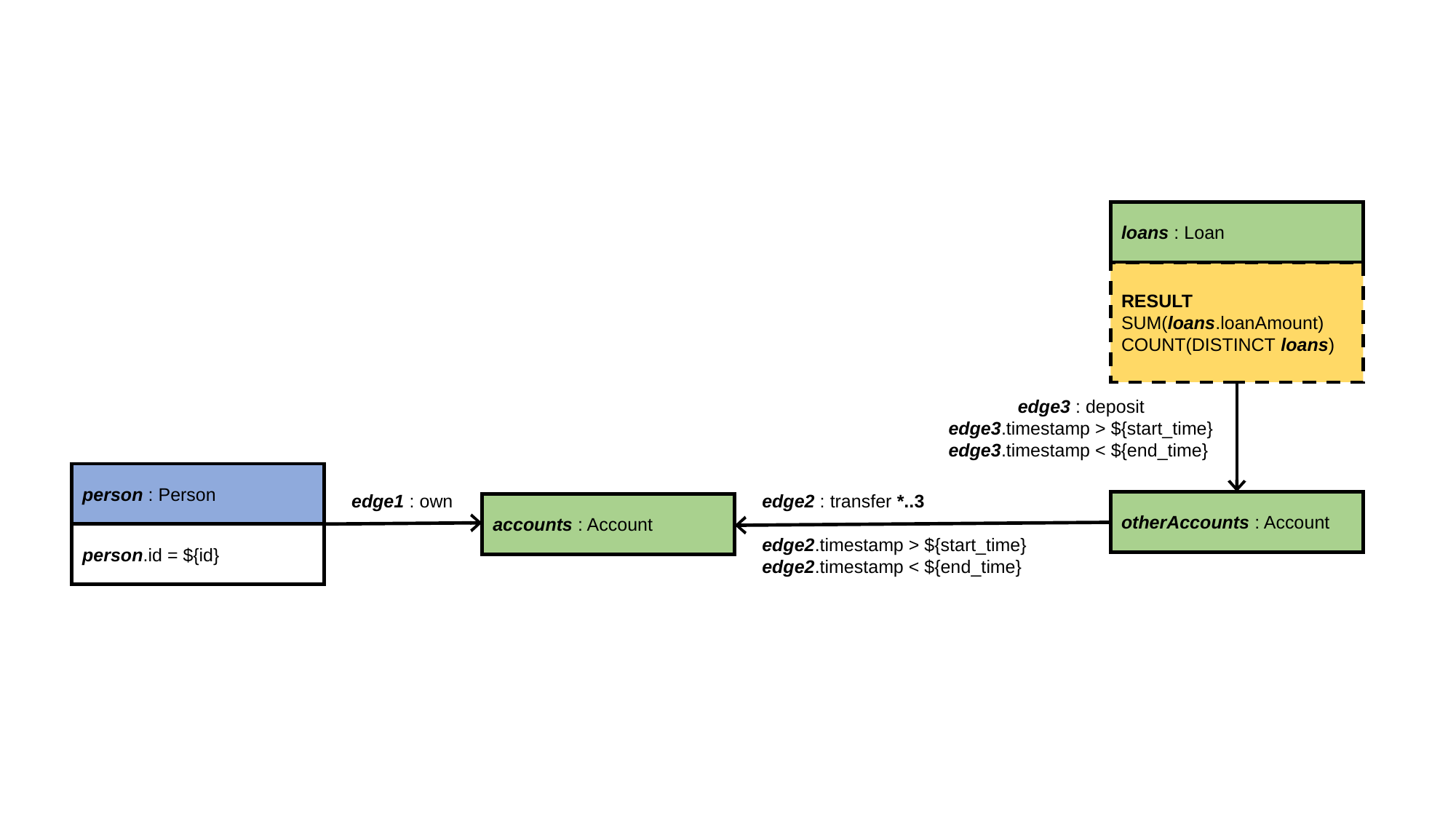

loans : Loan
RESULT
SUM(loans.loanAmount)
COUNT(DISTINCT loans)
edge3 : deposit
edge3.timestamp > ${start_time}
edge3.timestamp < ${end_time}
person : Person
edge2 : transfer *..3

edge2.timestamp > ${start_time}
edge2.timestamp < ${end_time}
edge1 : own

otherAccounts : Account
accounts : Account
person.id = ${id}